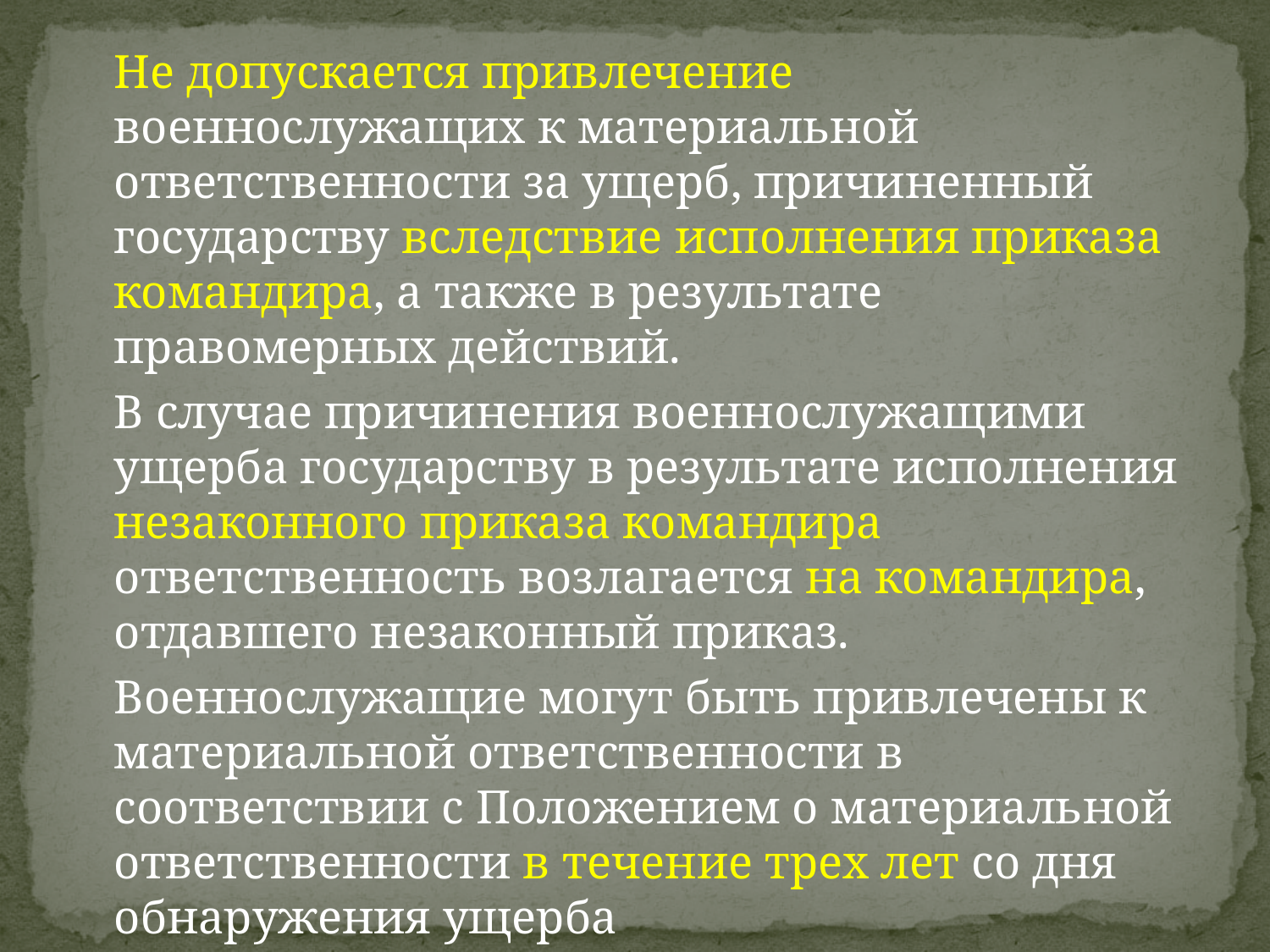

Не допускается привлечение военнослужащих к материальной ответственности за ущерб, причиненный государству вследствие исполнения приказа командира, а также в результате правомерных действий.
	В случае причинения военнослужащими ущерба государству в результате исполнения незаконного приказа командира ответственность возлагается на командира, отдавшего незаконный приказ.
	Военнослужащие могут быть привлечены к материальной ответственности в соответствии с Положением о материальной ответственности в течение трех лет со дня обнаружения ущерба